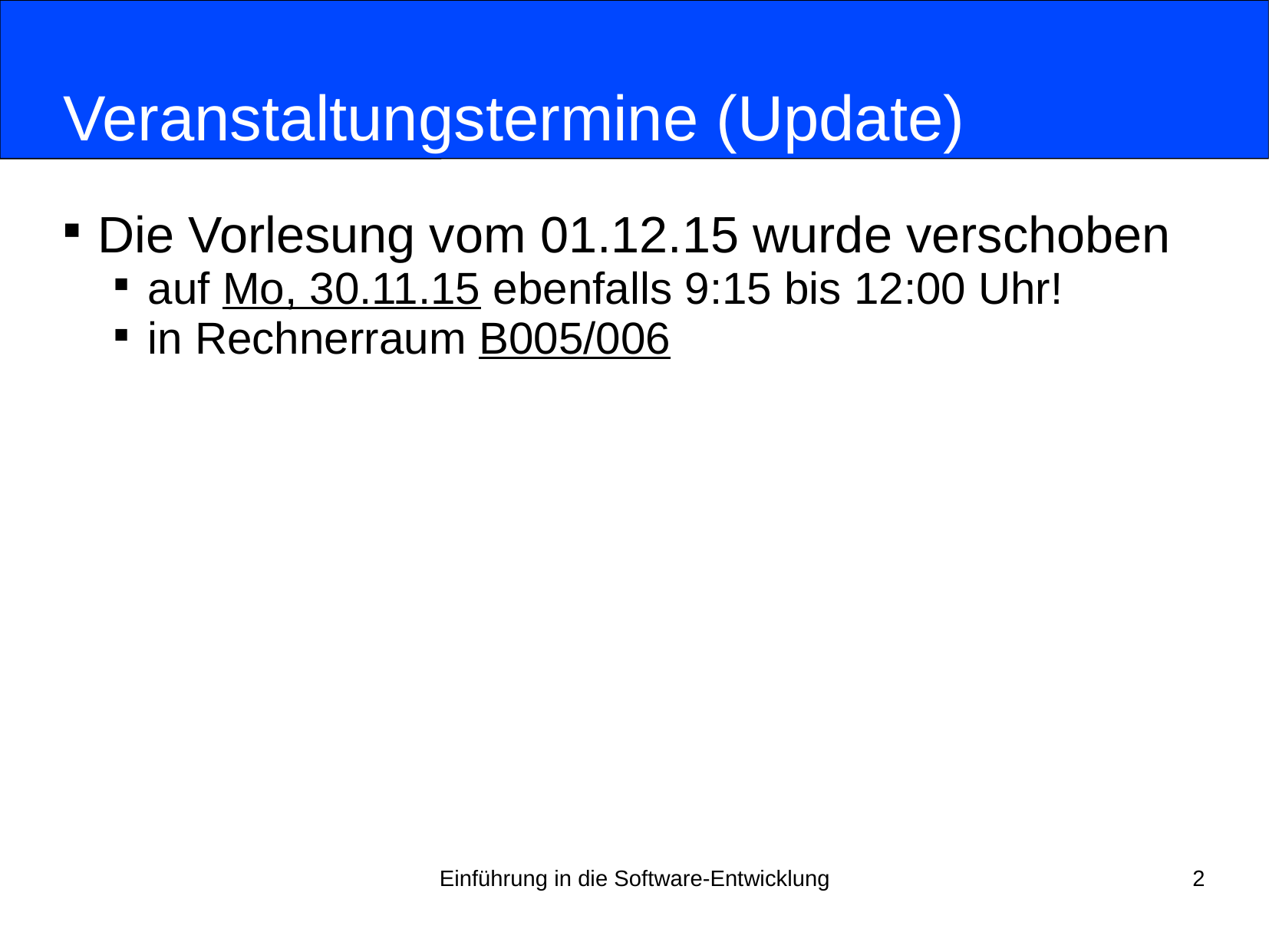

# Veranstaltungstermine (Update)
Die Vorlesung vom 01.12.15 wurde verschoben
auf Mo, 30.11.15 ebenfalls 9:15 bis 12:00 Uhr!
in Rechnerraum B005/006

Einführung in die Software-Entwicklung
2